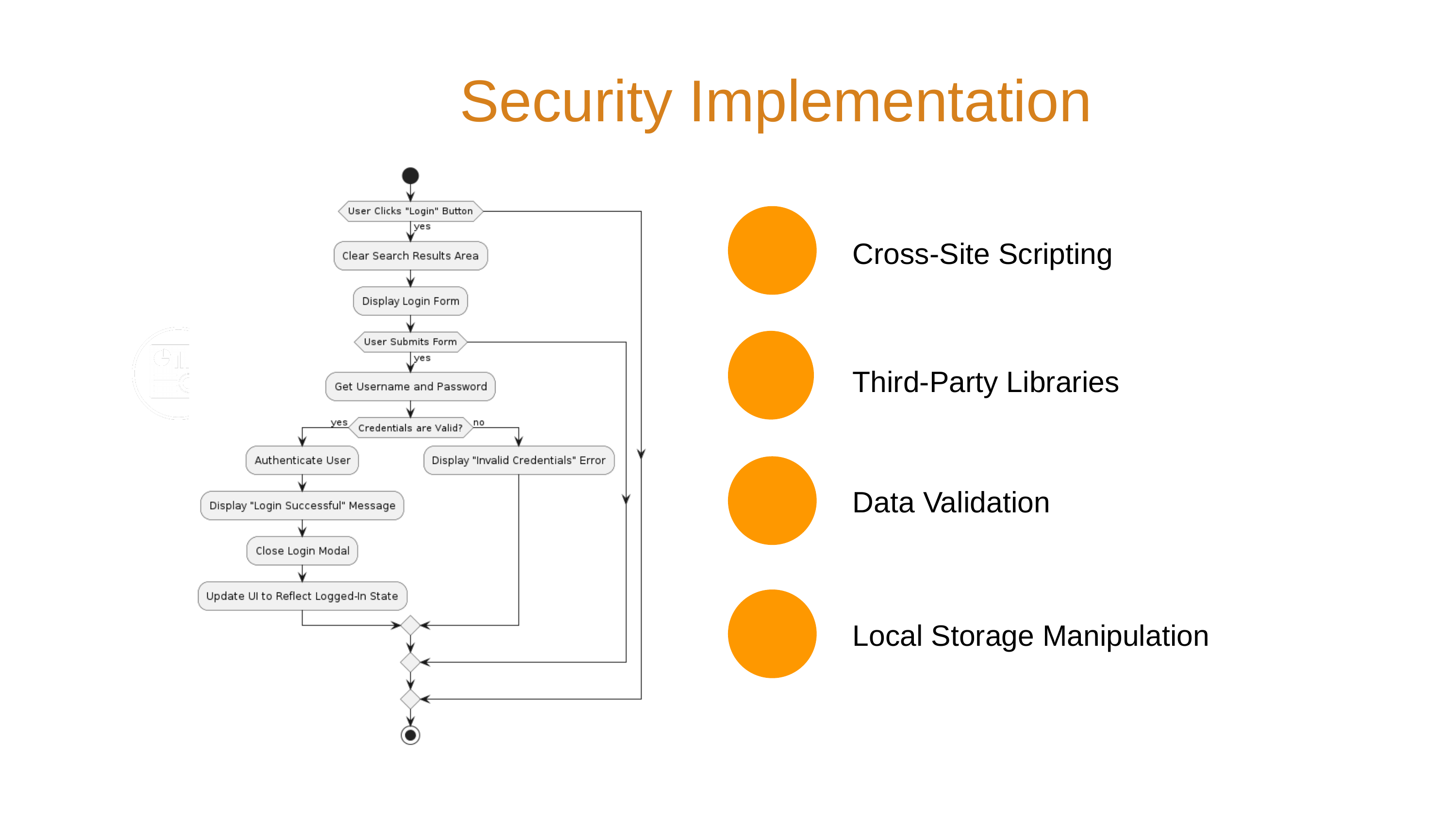

Security Implementation

Cross-Site Scripting

Third-Party Libraries

Data Validation

Local Storage Manipulation